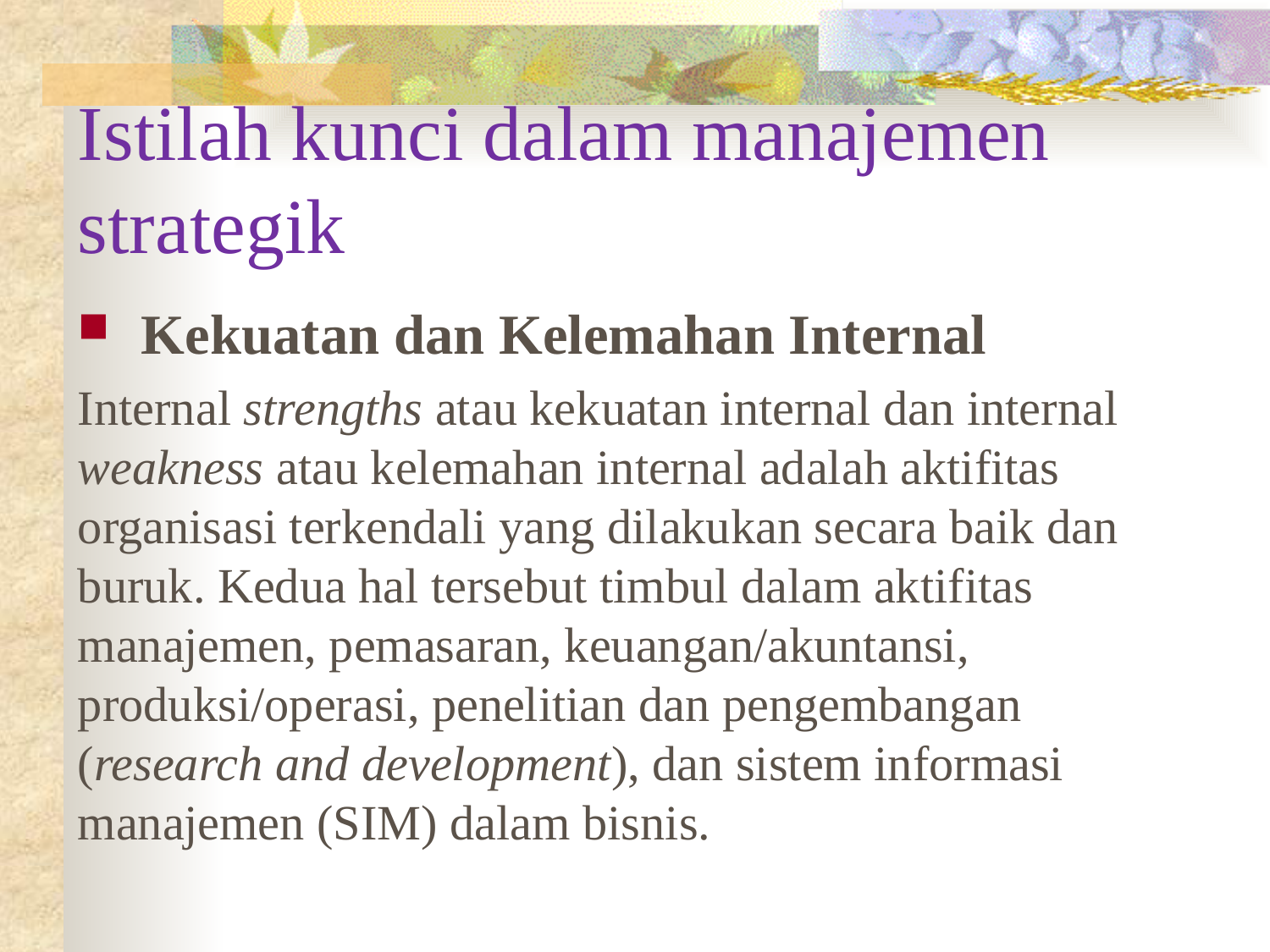

# Istilah kunci dalam manajemen strategik
Kekuatan dan Kelemahan Internal
Internal strengths atau kekuatan internal dan internal weakness atau kelemahan internal adalah aktifitas organisasi terkendali yang dilakukan secara baik dan buruk. Kedua hal tersebut timbul dalam aktifitas manajemen, pemasaran, keuangan/akuntansi, produksi/operasi, penelitian dan pengembangan (research and development), dan sistem informasi manajemen (SIM) dalam bisnis.